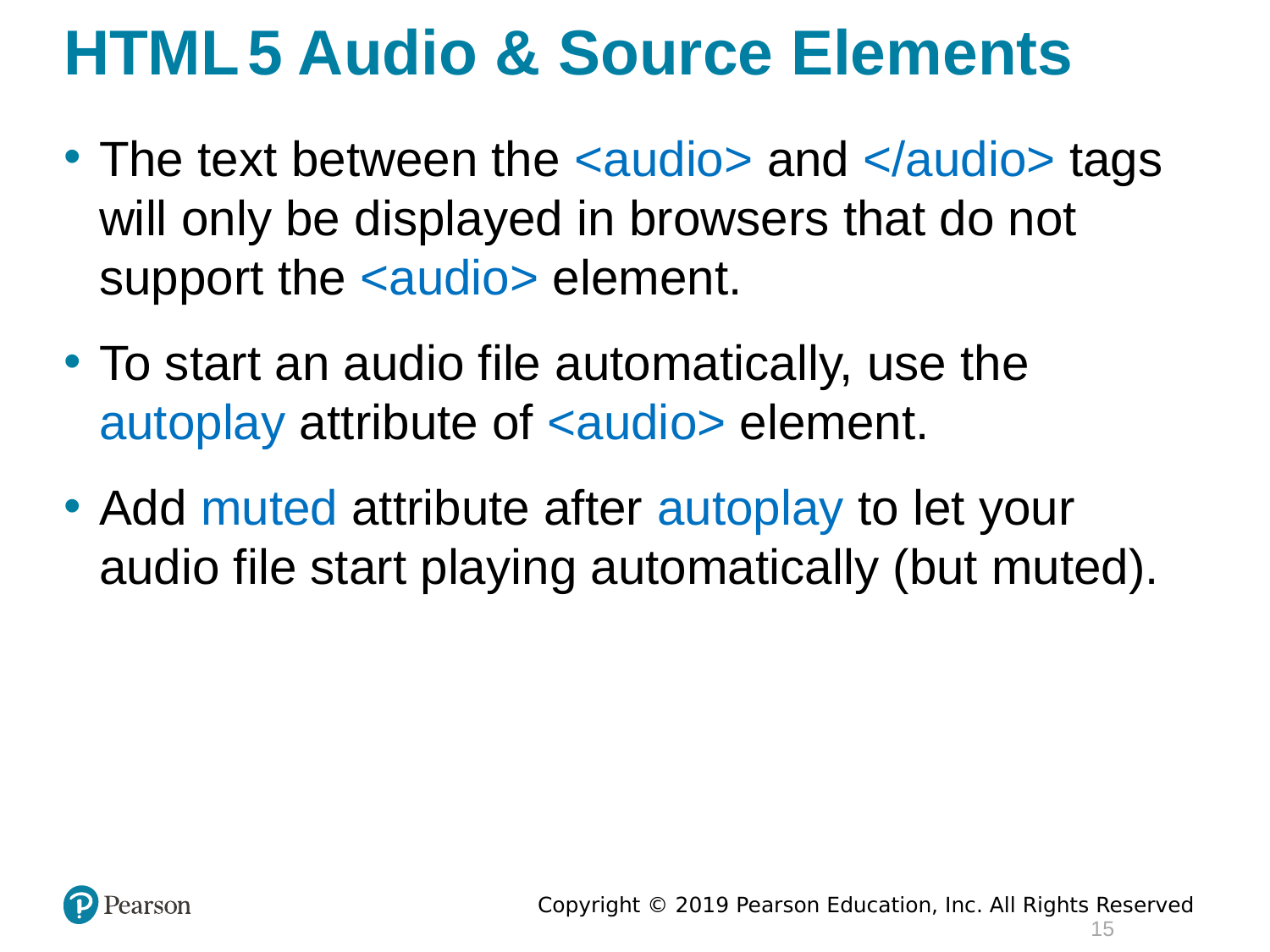

# H T M L 5 Audio & Source Elements
The text between the <audio> and </audio> tags will only be displayed in browsers that do not support the <audio> element.
To start an audio file automatically, use the autoplay attribute of <audio> element.
Add muted attribute after autoplay to let your audio file start playing automatically (but muted).